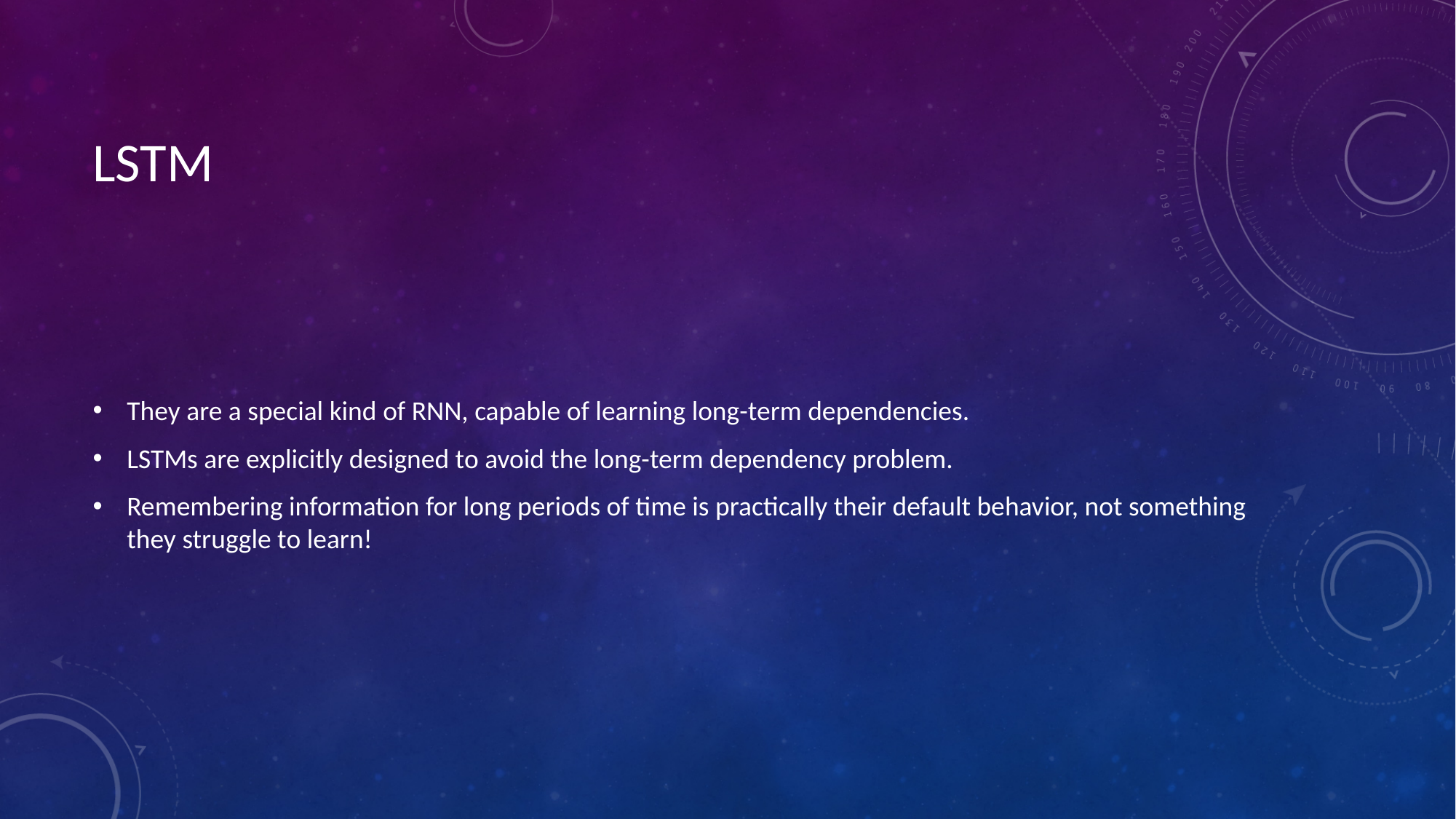

# LSTM
They are a special kind of RNN, capable of learning long-term dependencies.
LSTMs are explicitly designed to avoid the long-term dependency problem.
Remembering information for long periods of time is practically their default behavior, not something they struggle to learn!